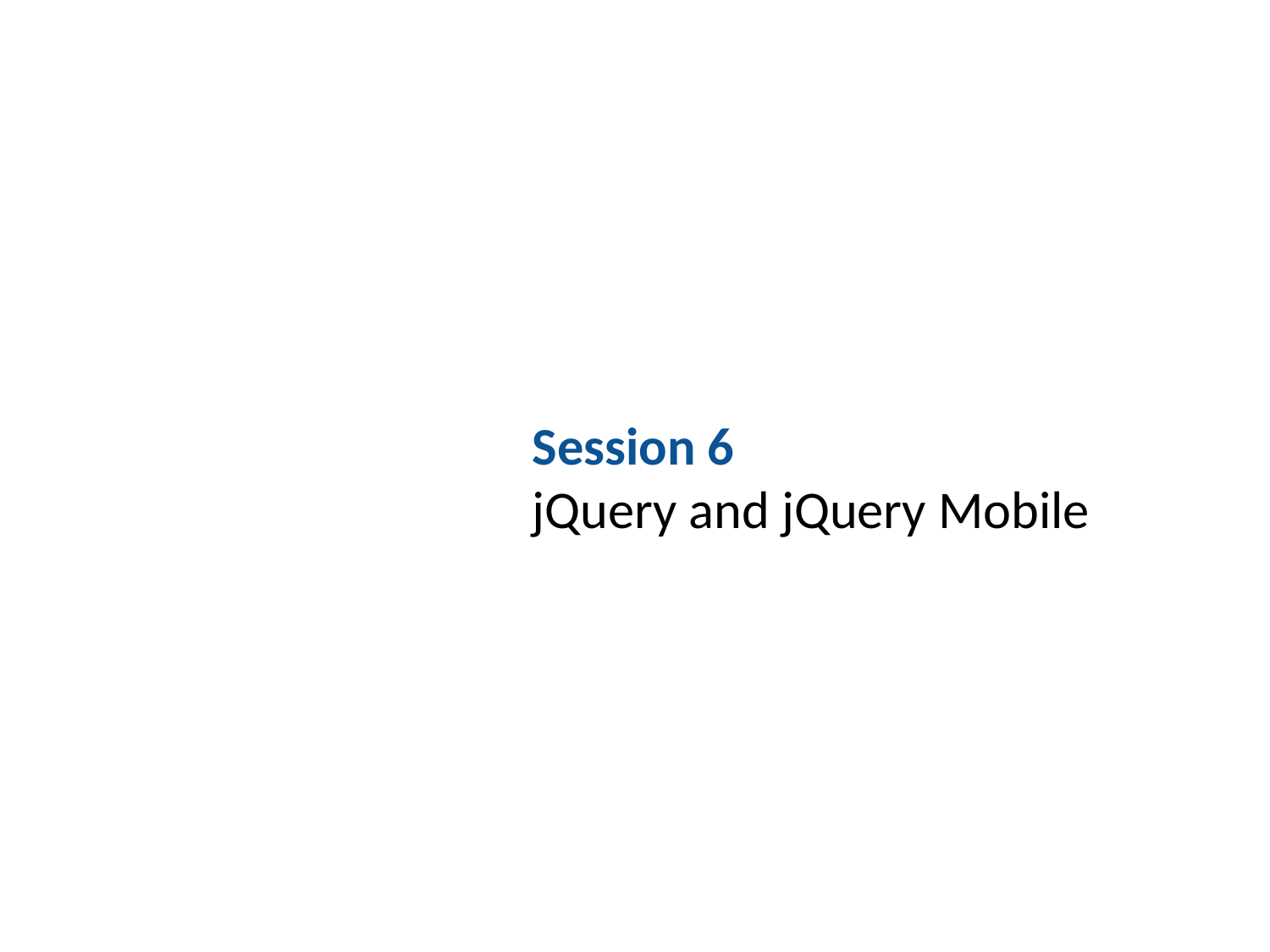

# Session 6
jQuery and jQuery Mobile